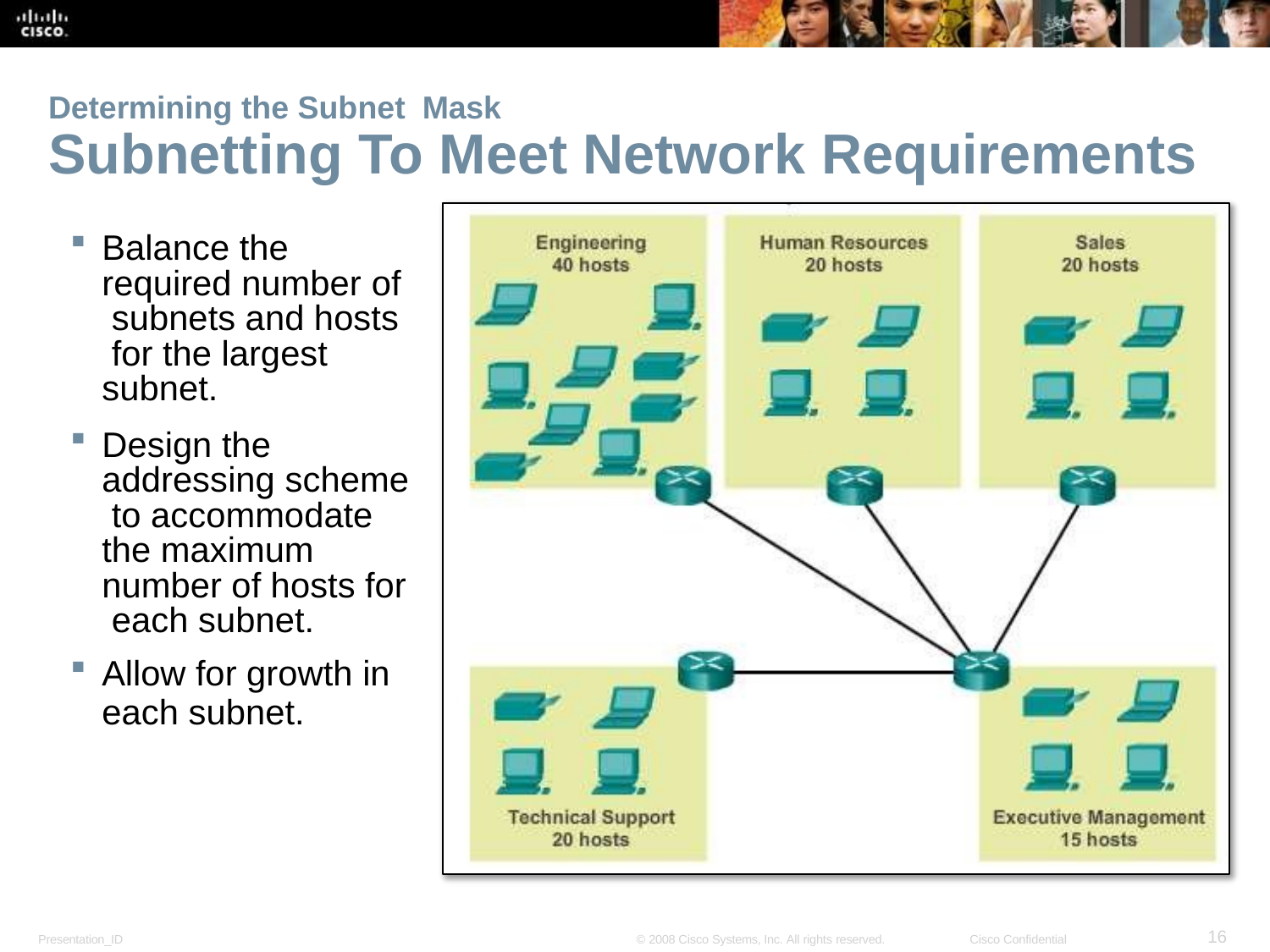

Determining the Subnet Mask
# Subnetting To Meet Network Requirements

Balance the  required number of  subnets and hosts  for the largest  subnet.
Design the  addressing scheme  to accommodate  the maximum  number of hosts for  each subnet.
Allow for growth in
each subnet.
16
Presentation_ID
© 2008 Cisco Systems, Inc. All rights reserved.
Cisco Confidential